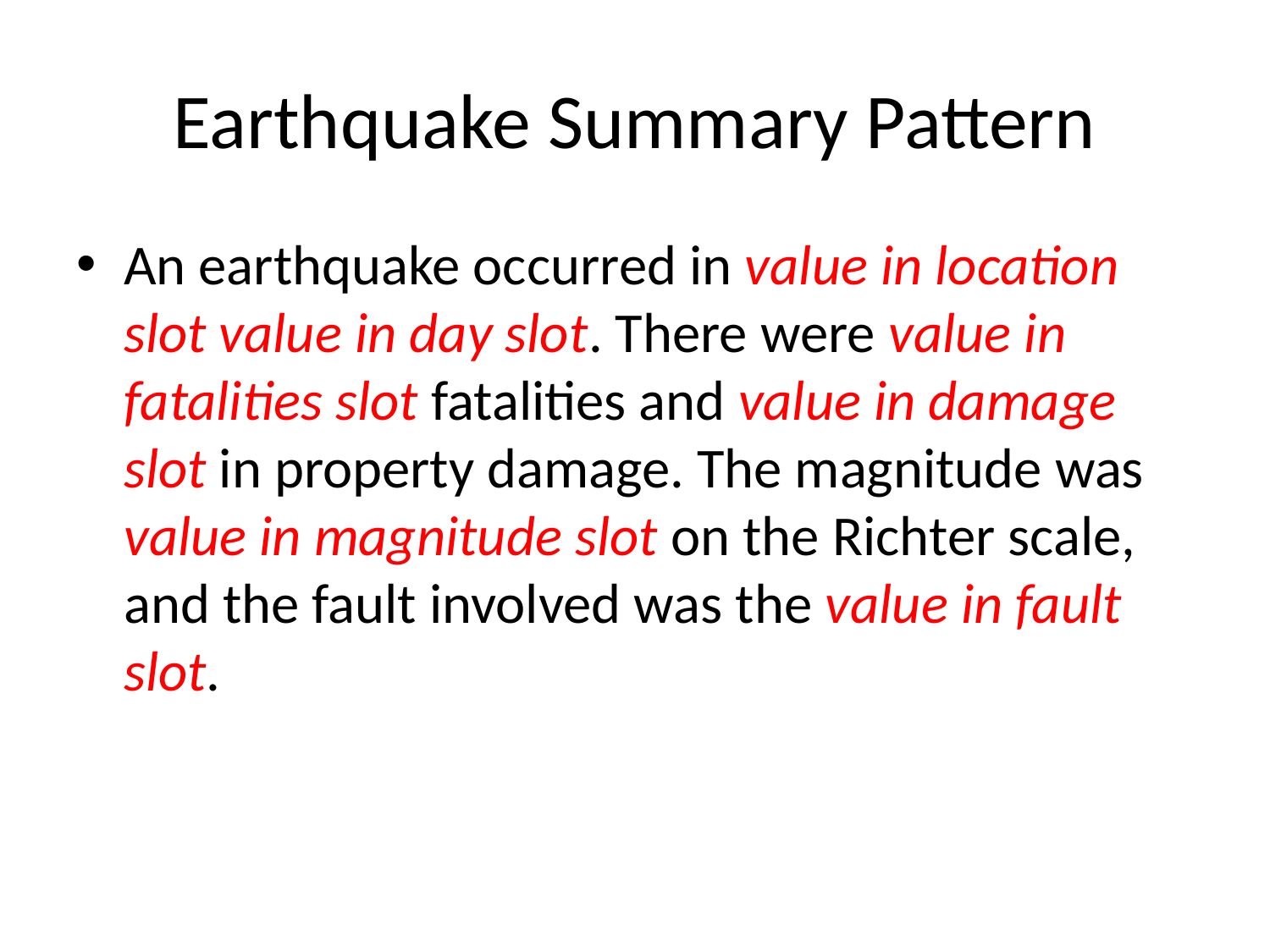

# Earthquake Summary Pattern
An earthquake occurred in value in location slot value in day slot. There were value in fatalities slot fatalities and value in damage slot in property damage. The magnitude was value in magnitude slot on the Richter scale, and the fault involved was the value in fault slot.